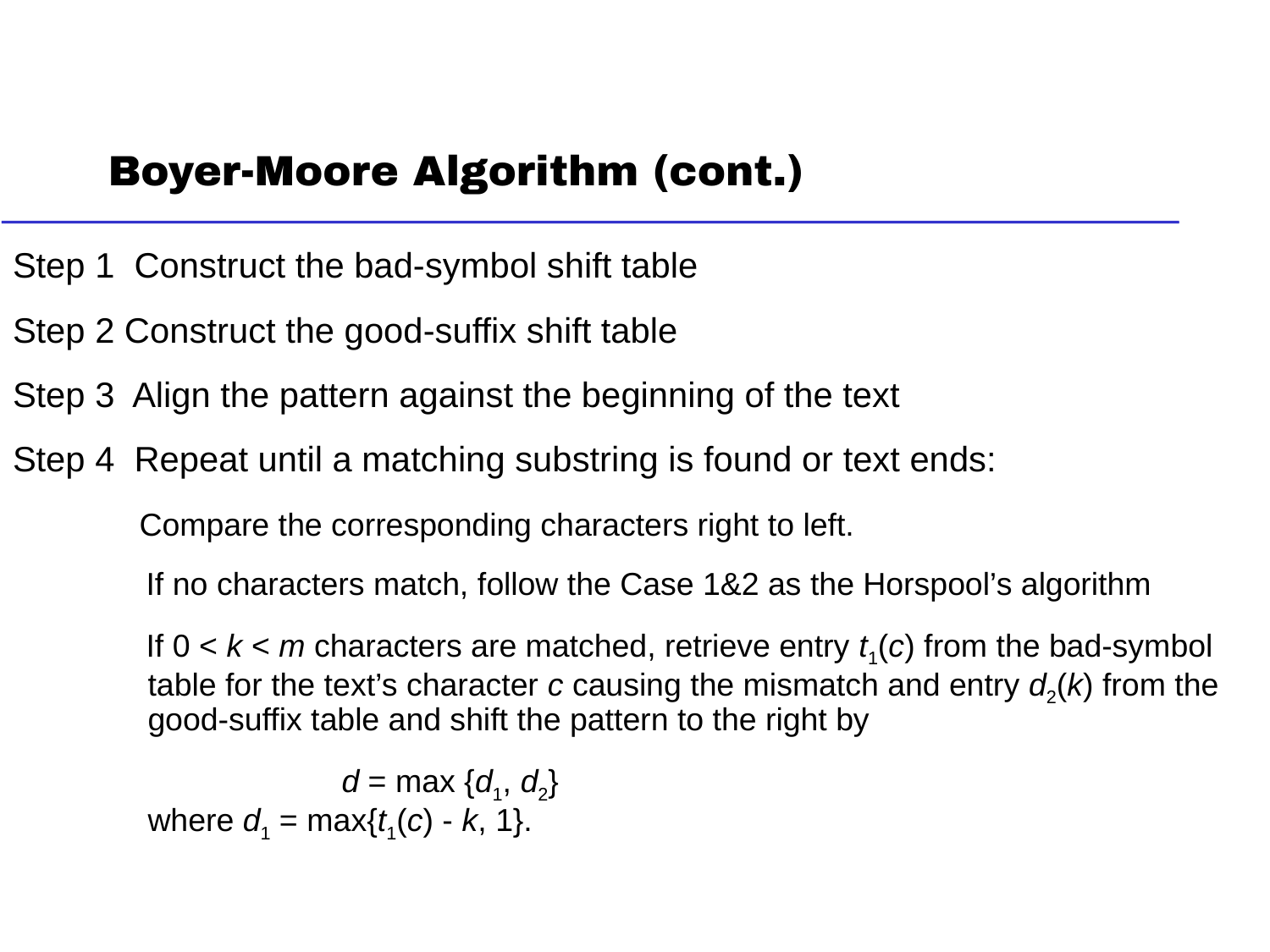

# Boyer-Moore Algorithm (cont.)
Step 1  Construct the bad-symbol shift table
Step 2 Construct the good-suffix shift table
Step 3  Align the pattern against the beginning of the text
Step 4  Repeat until a matching substring is found or text ends:
             Compare the corresponding characters right to left.
               If no characters match, follow the Case 1&2 as the Horspool’s algorithm
               If 0 < k < m characters are matched, retrieve entry t1(c) from the bad-symbol table for the text’s character c causing the mismatch and entry d2(k) from the good-suffix table and shift the pattern to the right by
                                     d = max {d1, d2}
where d1 = max{t1(c) - k, 1}.